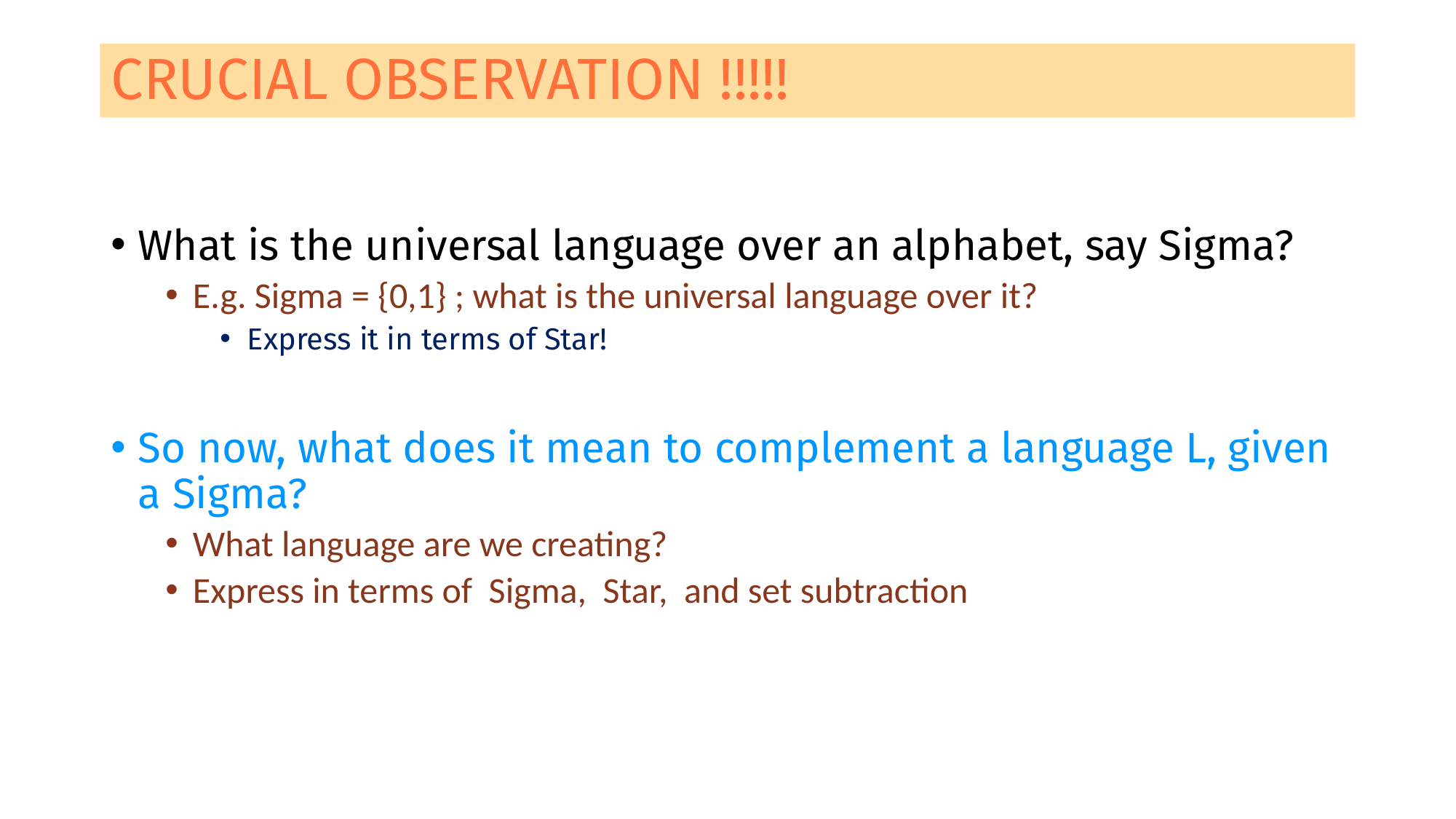

# CRUCIAL OBSERVATION !!!!!
What is the universal language over an alphabet, say Sigma?
E.g. Sigma = {0,1} ; what is the universal language over it?
Express it in terms of Star!

So now, what does it mean to complement a language L, given a Sigma?
What language are we creating?
Express in terms of  Sigma,  Star,  and set subtraction